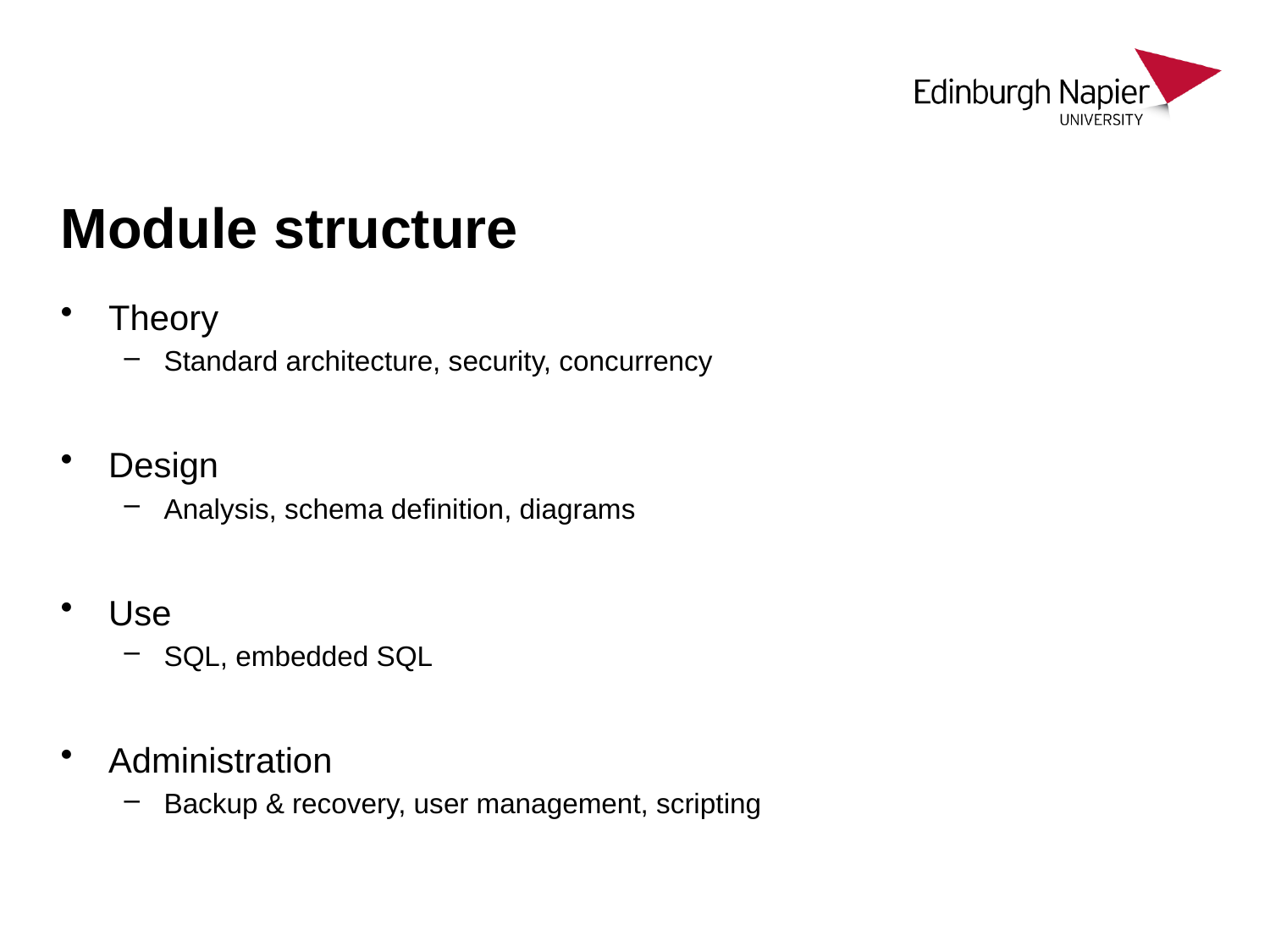

# Module structure
Theory
Standard architecture, security, concurrency

Design
Analysis, schema definition, diagrams

Use
SQL, embedded SQL

Administration
Backup & recovery, user management, scripting